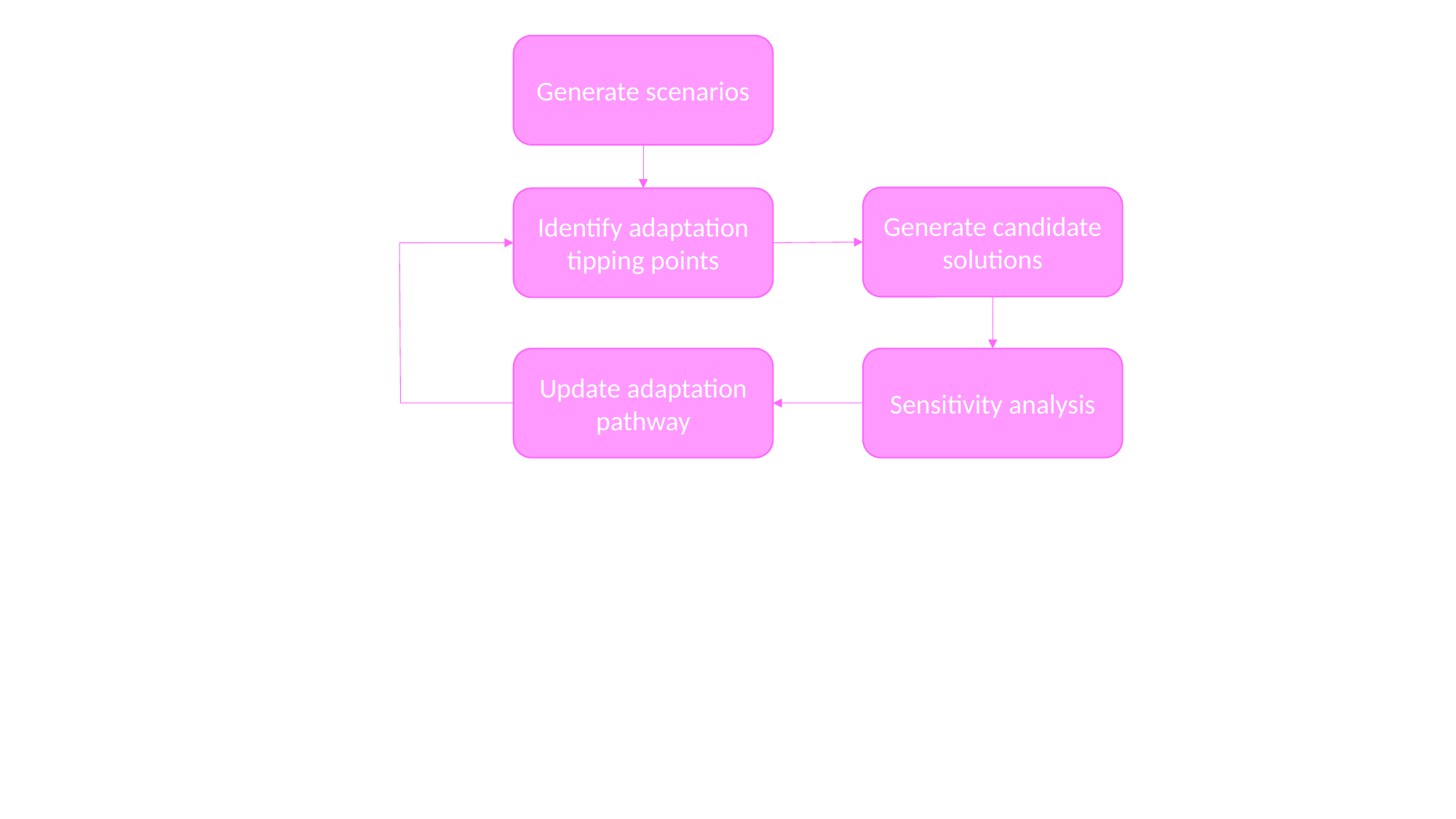

Generate scenarios
Generate candidate solutions
Identify adaptation tipping points
Update adaptation pathway
Sensitivity analysis